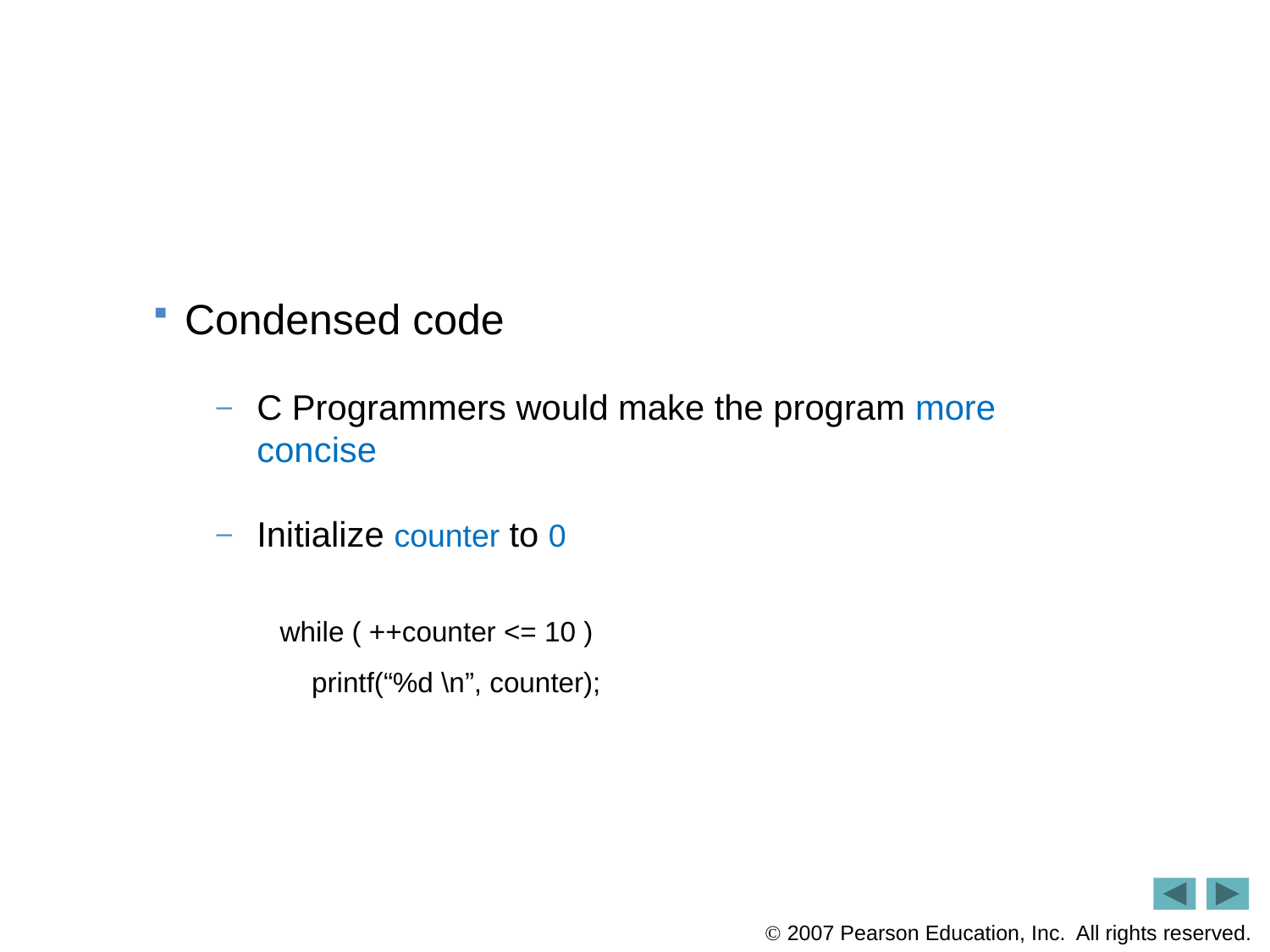

Condensed code
C Programmers would make the program more concise
Initialize counter to 0
while ( ++counter <= 10 )
printf(“%d \n”, counter);